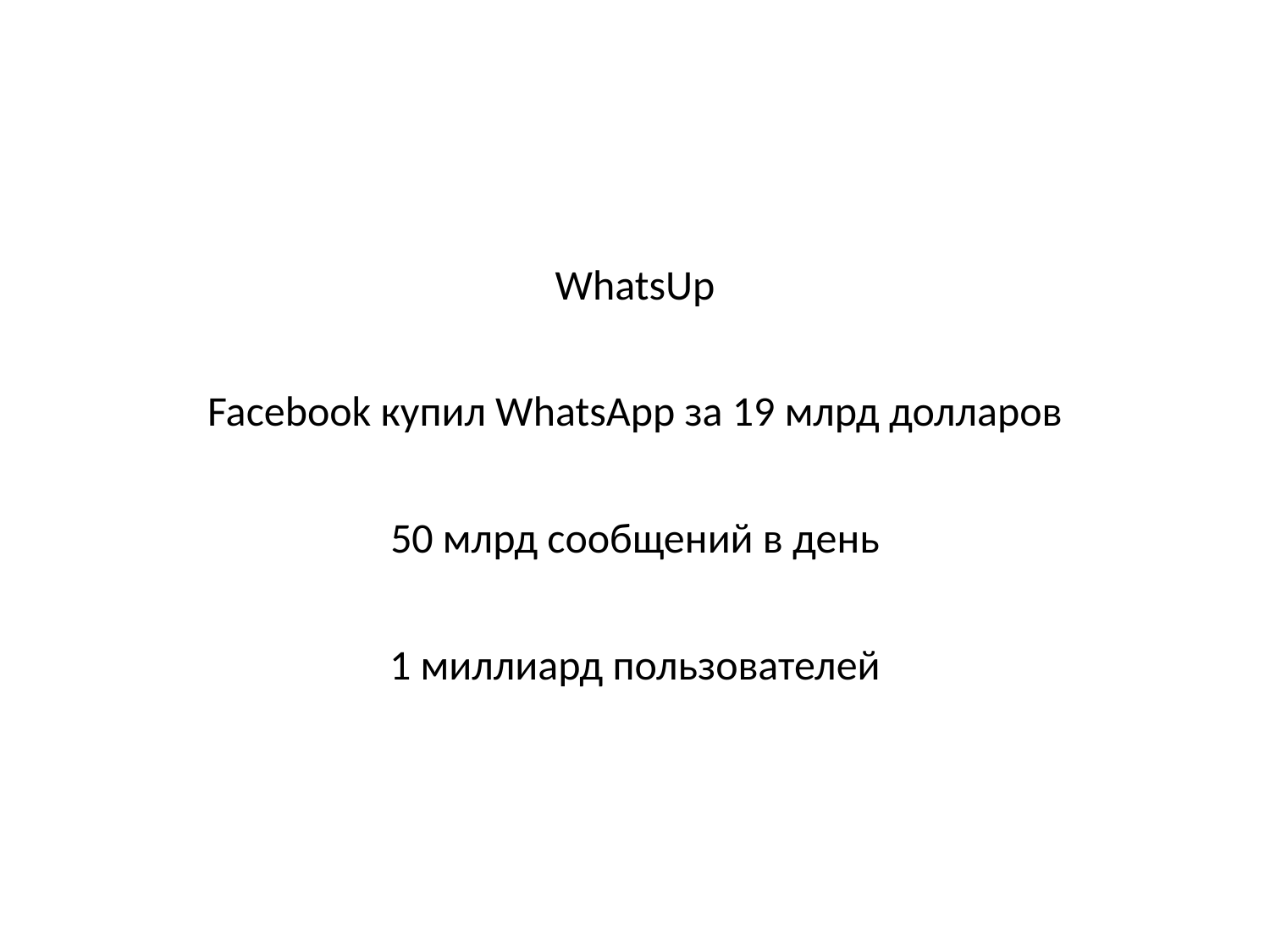

WhatsUp

Facebook купил WhatsApp за 19 млрд долларов

50 млрд сообщений в день

1 миллиард пользователей